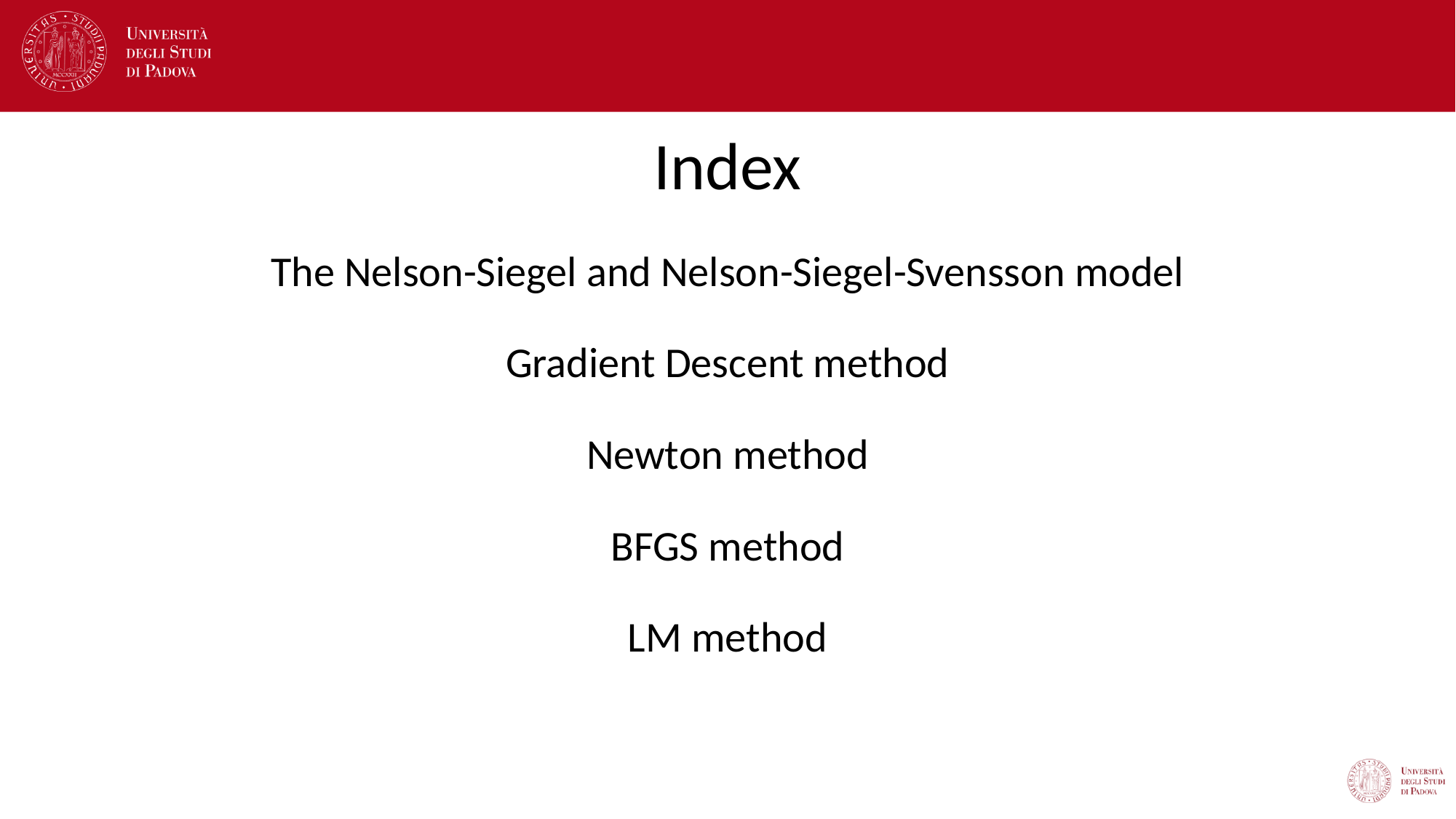

# Index
The Nelson-Siegel and Nelson-Siegel-Svensson model
Gradient Descent method
Newton method
BFGS method
LM method